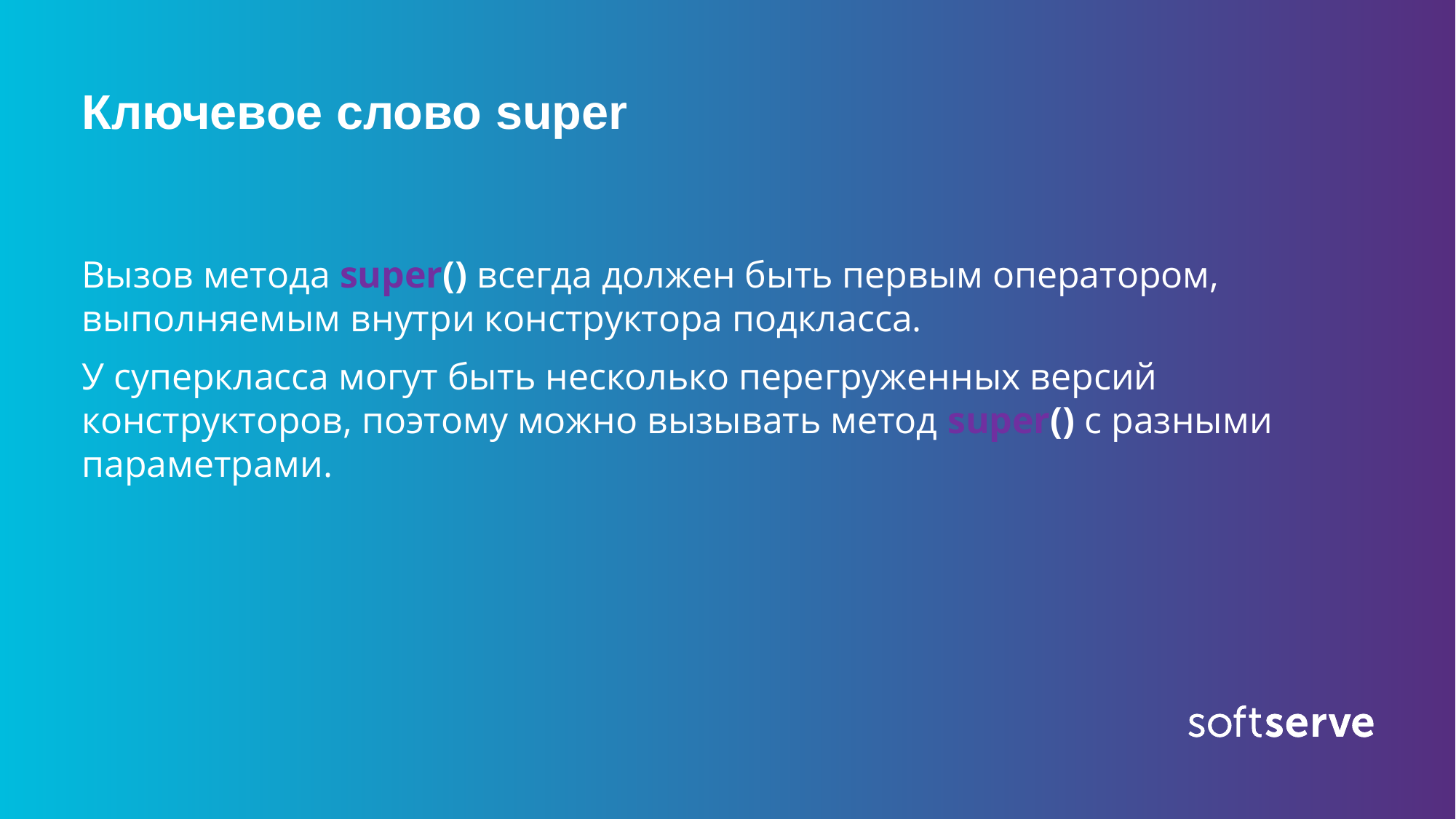

# Ключевое слово super
Вызов метода super() всегда должен быть первым оператором, выполняемым внутри конструктора подкласса.
У суперкласса могут быть несколько перегруженных версий конструкторов, поэтому можно вызывать метод super() с разными параметрами.